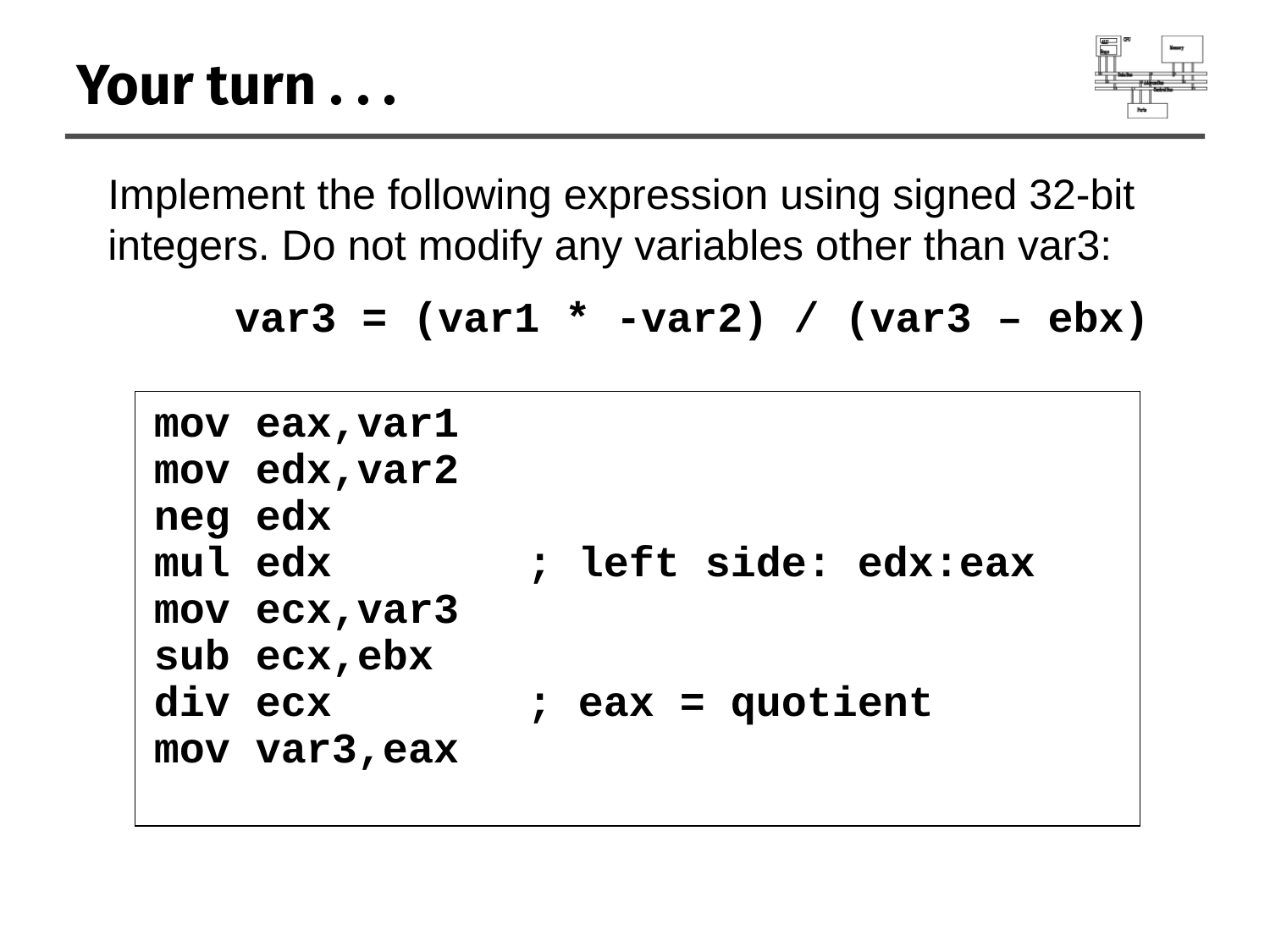

# Your turn . . .
Implement the following expression using signed 32-bit integers. Do not modify any variables other than var3:
	var3 = (var1 * -var2) / (var3 – ebx)
mov eax,var1
mov edx,var2
neg edx
mul edx	; left side: edx:eax
mov ecx,var3
sub ecx,ebx
div ecx	; eax = quotient
mov var3,eax